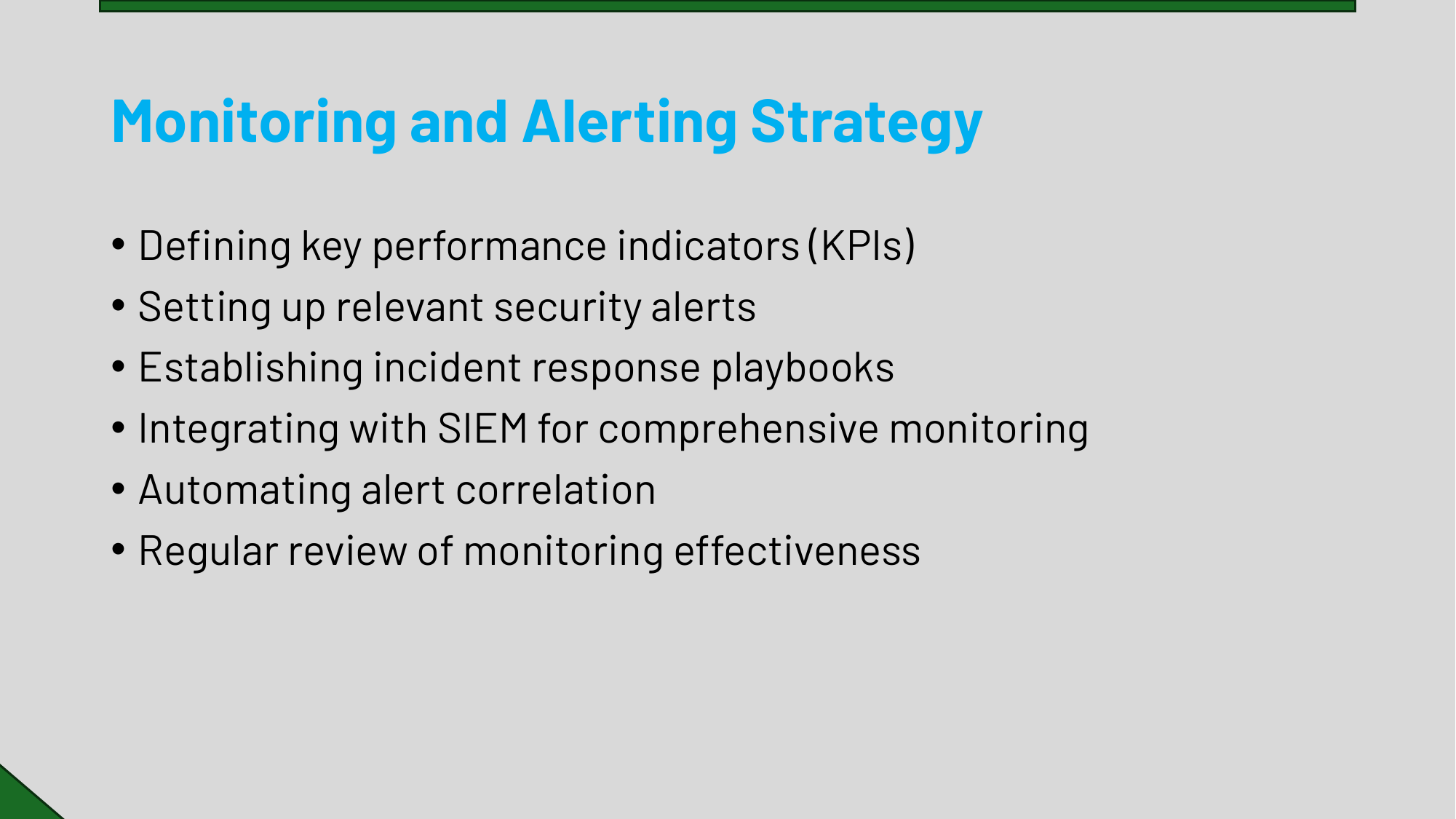

# Monitoring and Alerting Strategy
Defining key performance indicators (KPIs)
Setting up relevant security alerts
Establishing incident response playbooks
Integrating with SIEM for comprehensive monitoring
Automating alert correlation
Regular review of monitoring effectiveness